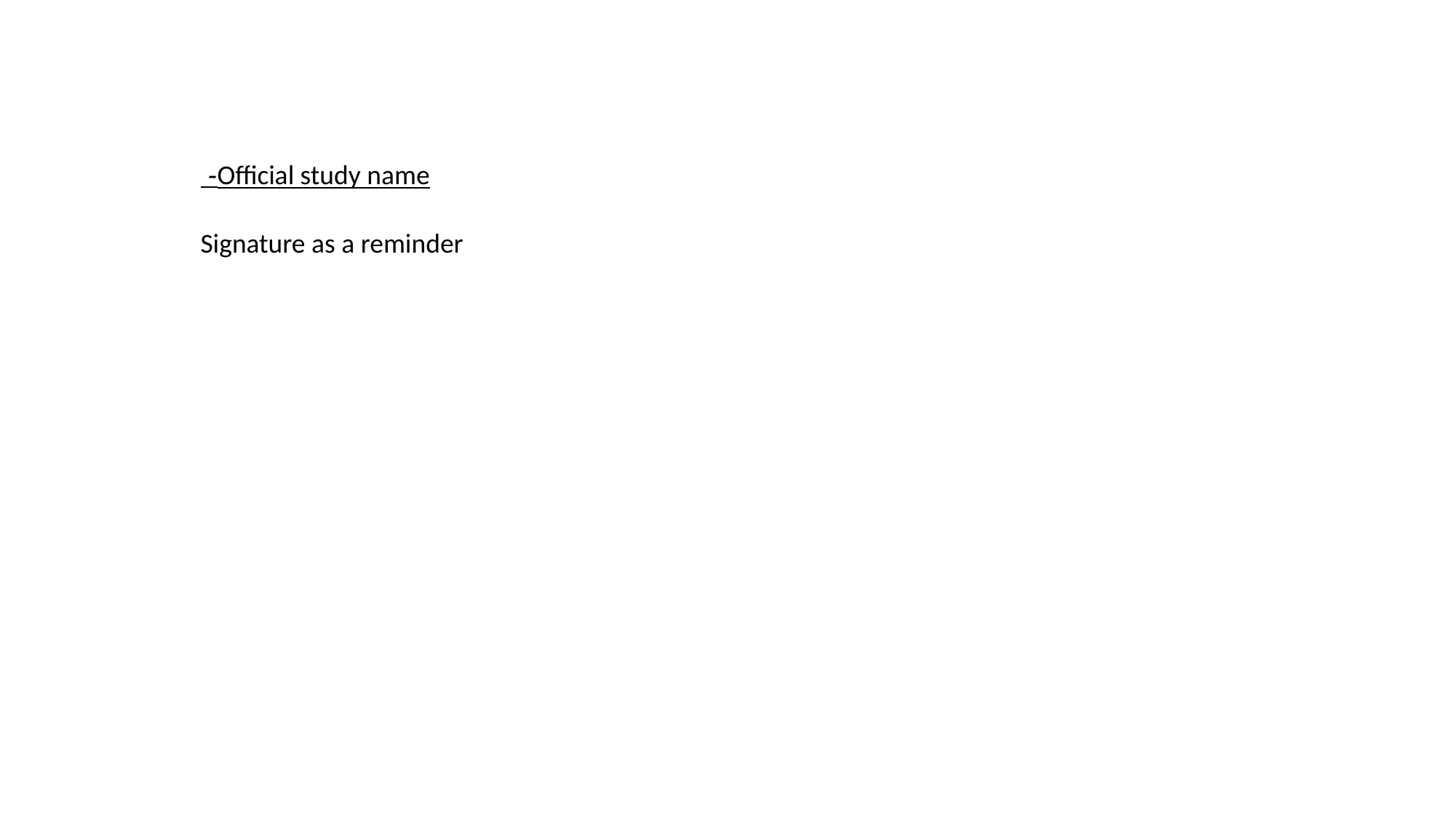

Official study name-

Signature as a reminder